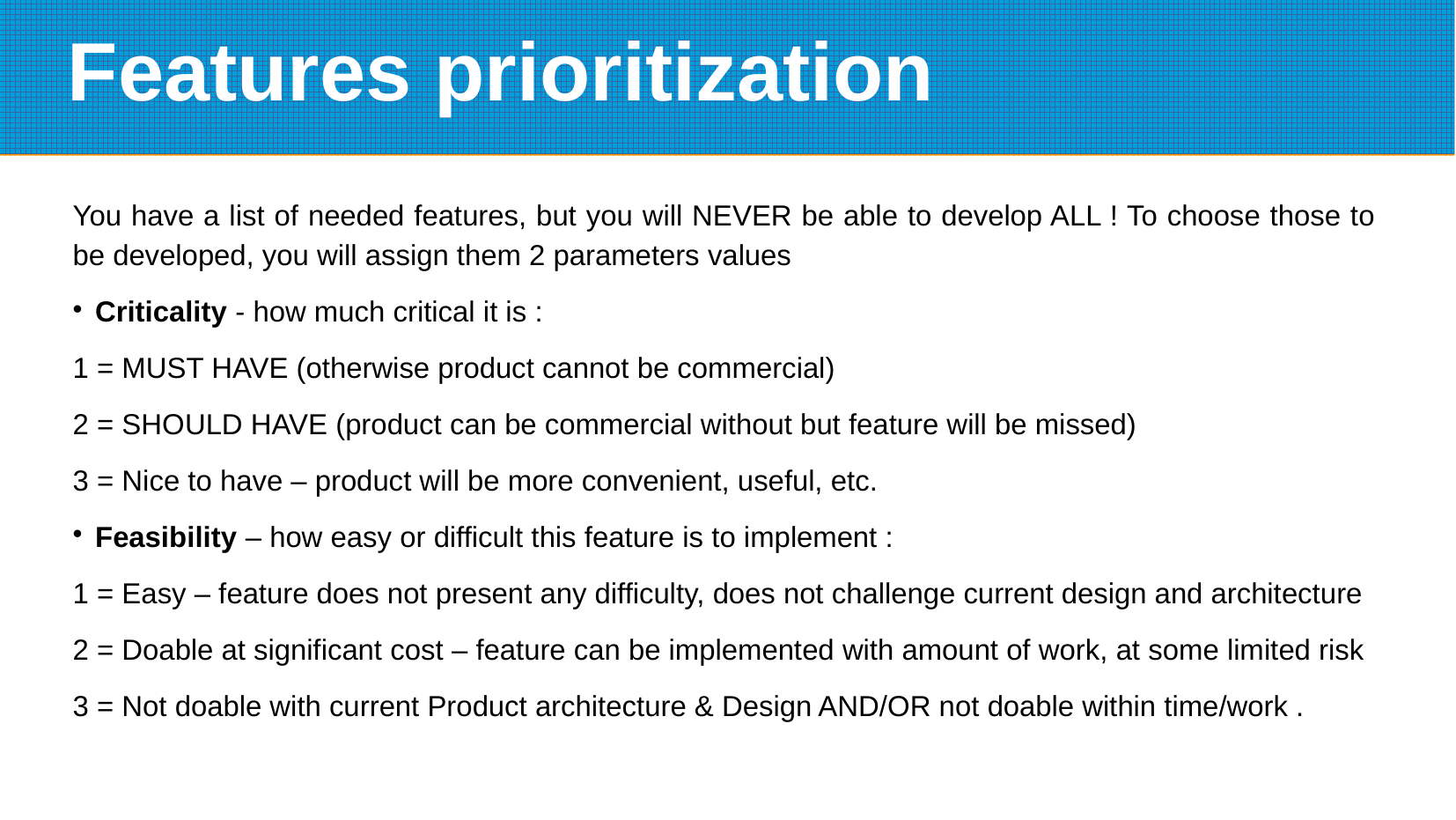

# Features prioritization
You have a list of needed features, but you will NEVER be able to develop ALL ! To choose those to be developed, you will assign them 2 parameters values
Criticality - how much critical it is :
1 = MUST HAVE (otherwise product cannot be commercial)
2 = SHOULD HAVE (product can be commercial without but feature will be missed)
3 = Nice to have – product will be more convenient, useful, etc.
Feasibility – how easy or difficult this feature is to implement :
1 = Easy – feature does not present any difficulty, does not challenge current design and architecture
2 = Doable at significant cost – feature can be implemented with amount of work, at some limited risk
3 = Not doable with current Product architecture & Design AND/OR not doable within time/work .